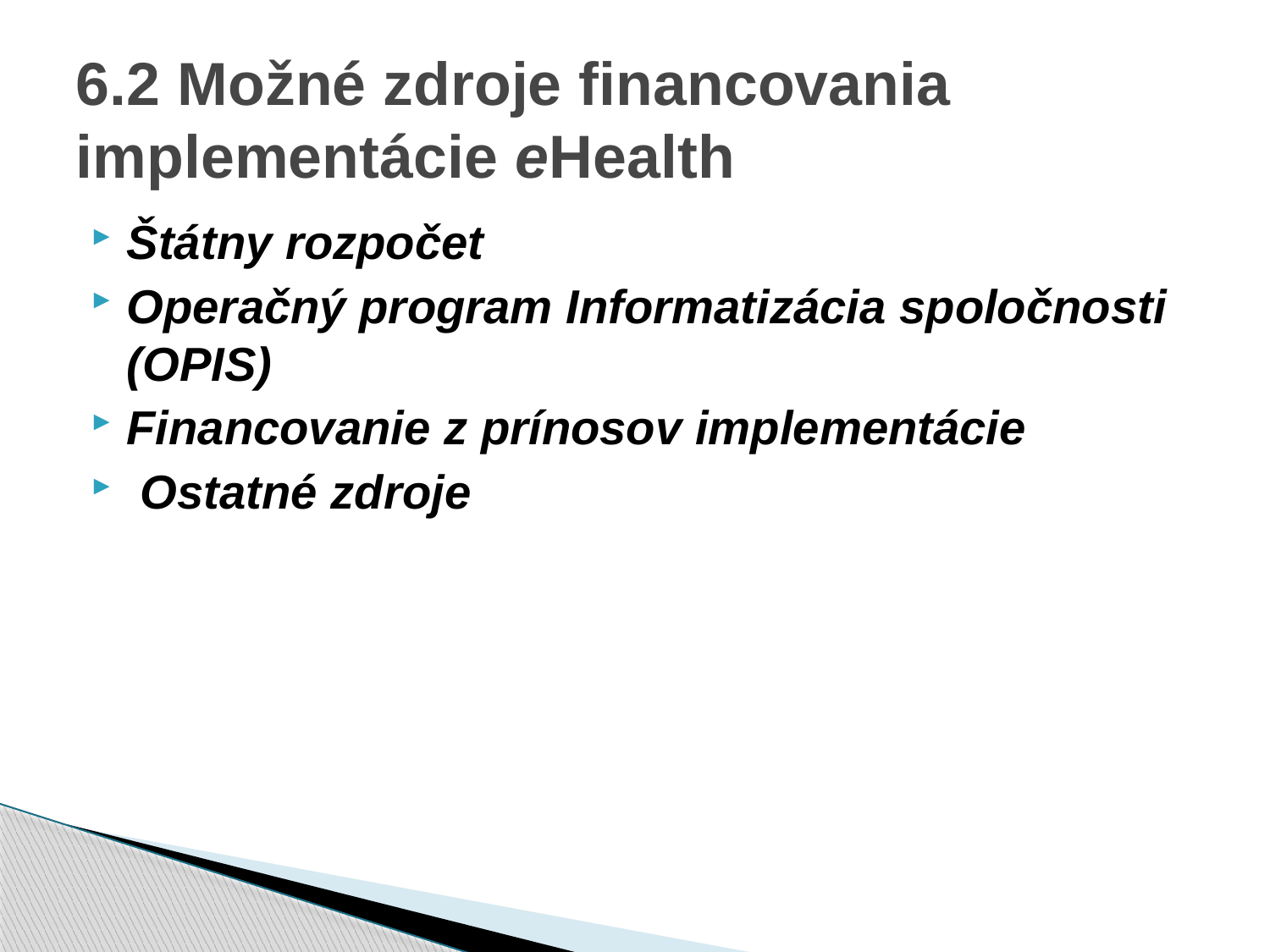

# 6.2 Možné zdroje financovania implementácie eHealth
Štátny rozpočet
Operačný program Informatizácia spoločnosti (OPIS)
Financovanie z prínosov implementácie
 Ostatné zdroje